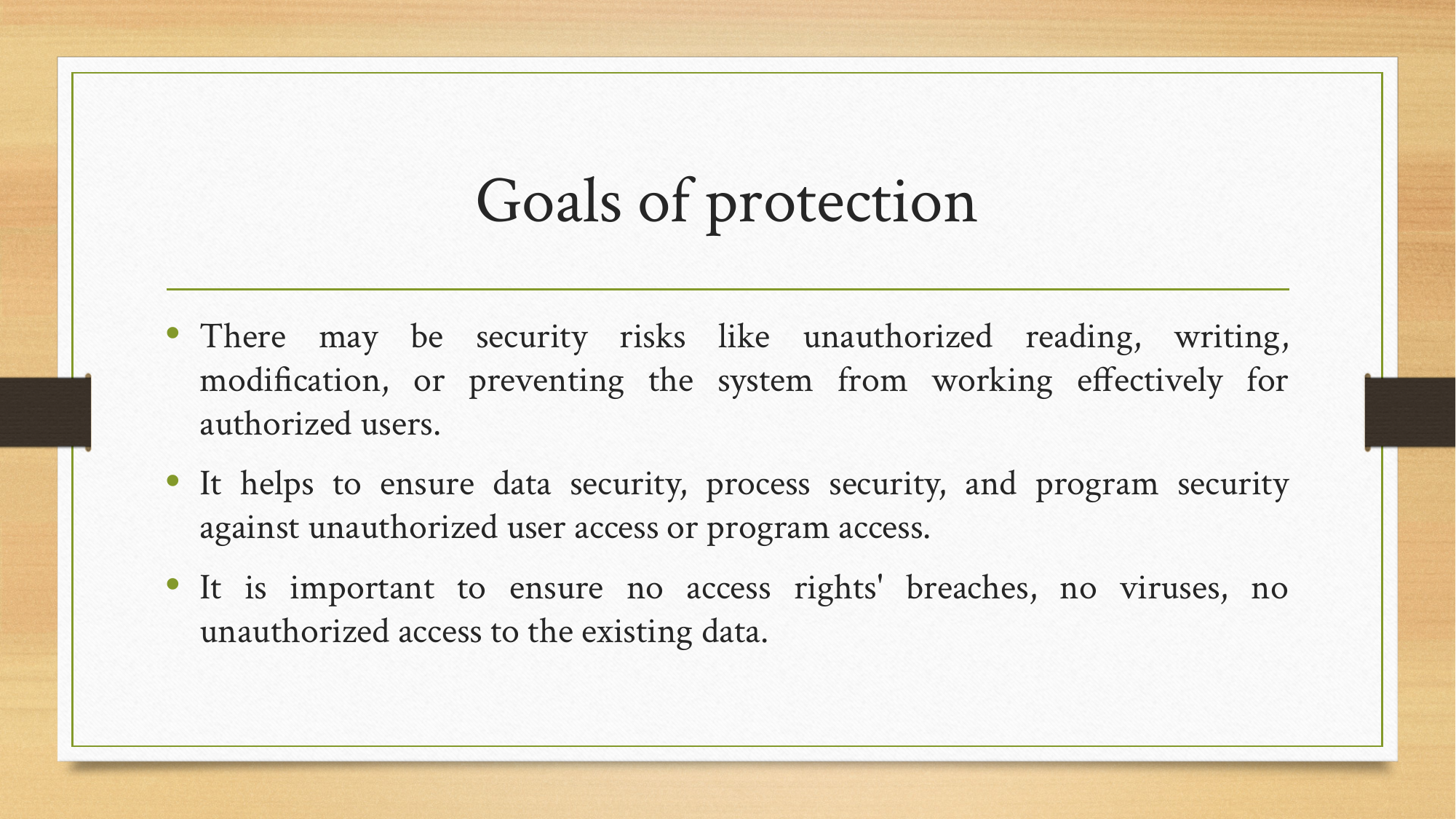

# Goals of protection
There may be security risks like unauthorized reading, writing, modification, or preventing the system from working effectively for authorized users.
It helps to ensure data security, process security, and program security against unauthorized user access or program access.
It is important to ensure no access rights' breaches, no viruses, no unauthorized access to the existing data.